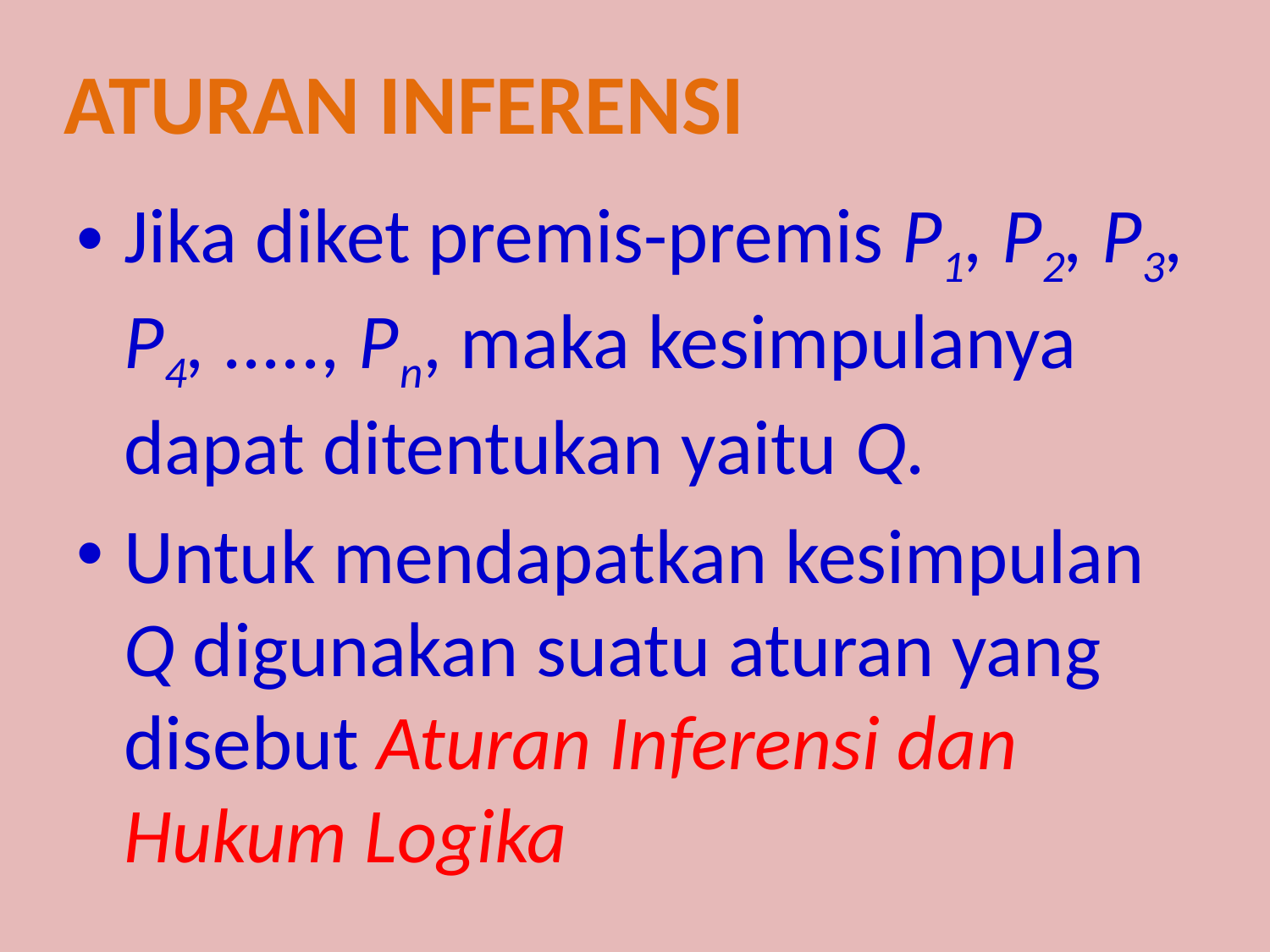

Aturan inferensi
Jika diket premis-premis P1, P2, P3, P4, ....., Pn, maka kesimpulanya dapat ditentukan yaitu Q.
Untuk mendapatkan kesimpulan Q digunakan suatu aturan yang disebut Aturan Inferensi dan Hukum Logika